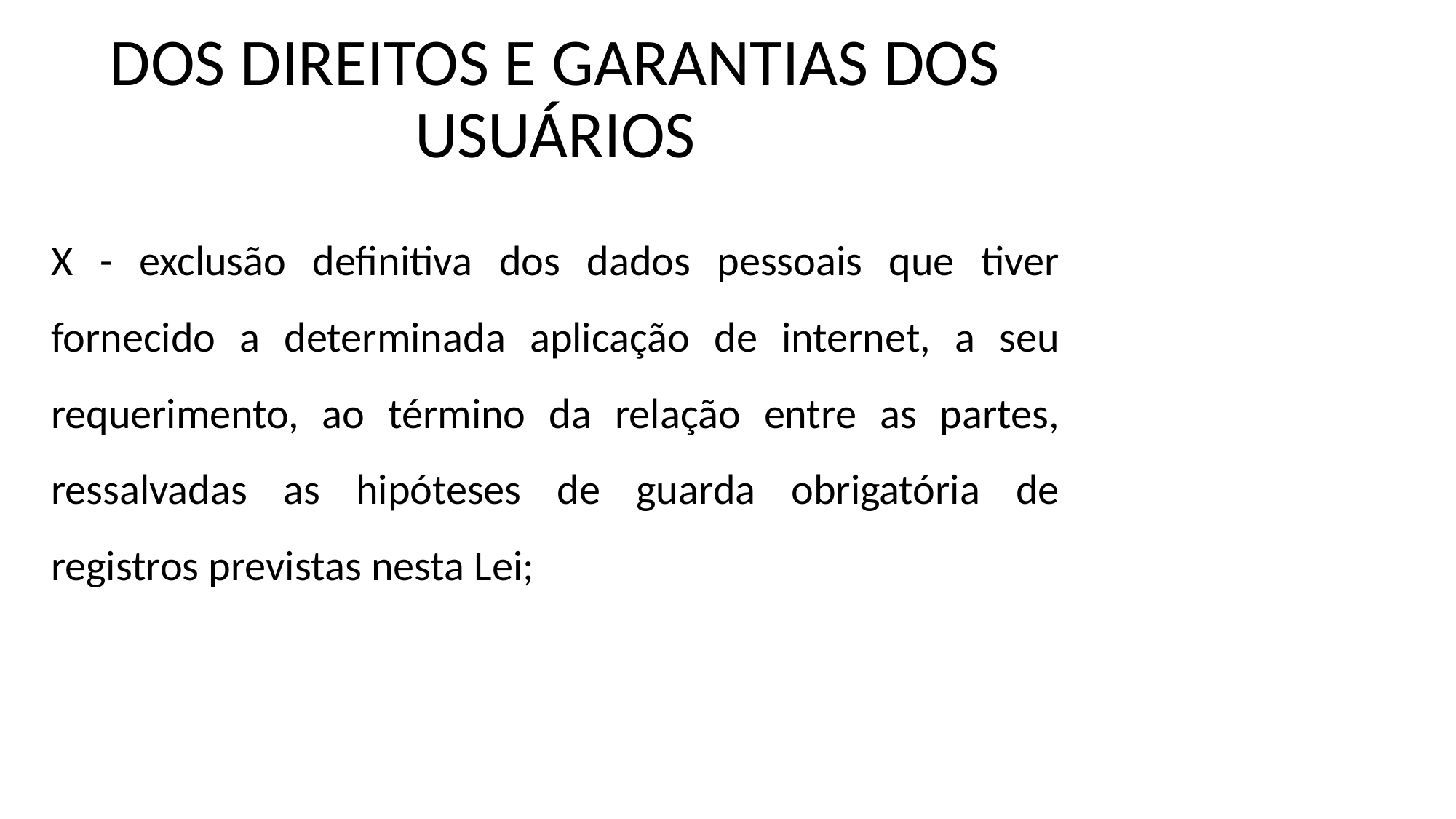

# DOS DIREITOS E GARANTIAS DOS USUÁRIOS
X - exclusão definitiva dos dados pessoais que tiver fornecido a determinada aplicação de internet, a seu requerimento, ao término da relação entre as partes, ressalvadas as hipóteses de guarda obrigatória de registros previstas nesta Lei;